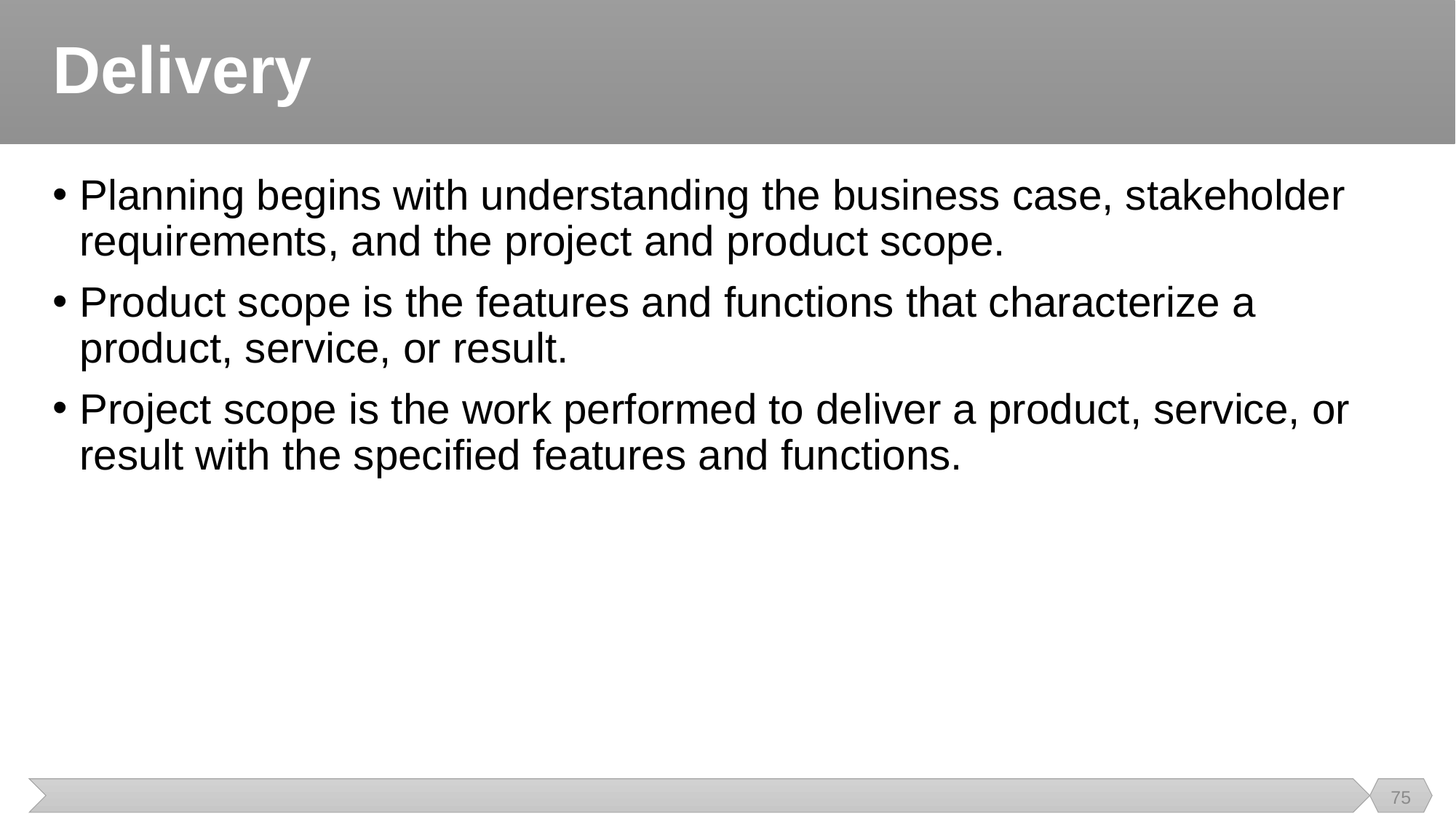

# Delivery
Planning begins with understanding the business case, stakeholder requirements, and the project and product scope.
Product scope is the features and functions that characterize a product, service, or result.
Project scope is the work performed to deliver a product, service, or result with the specified features and functions.
75